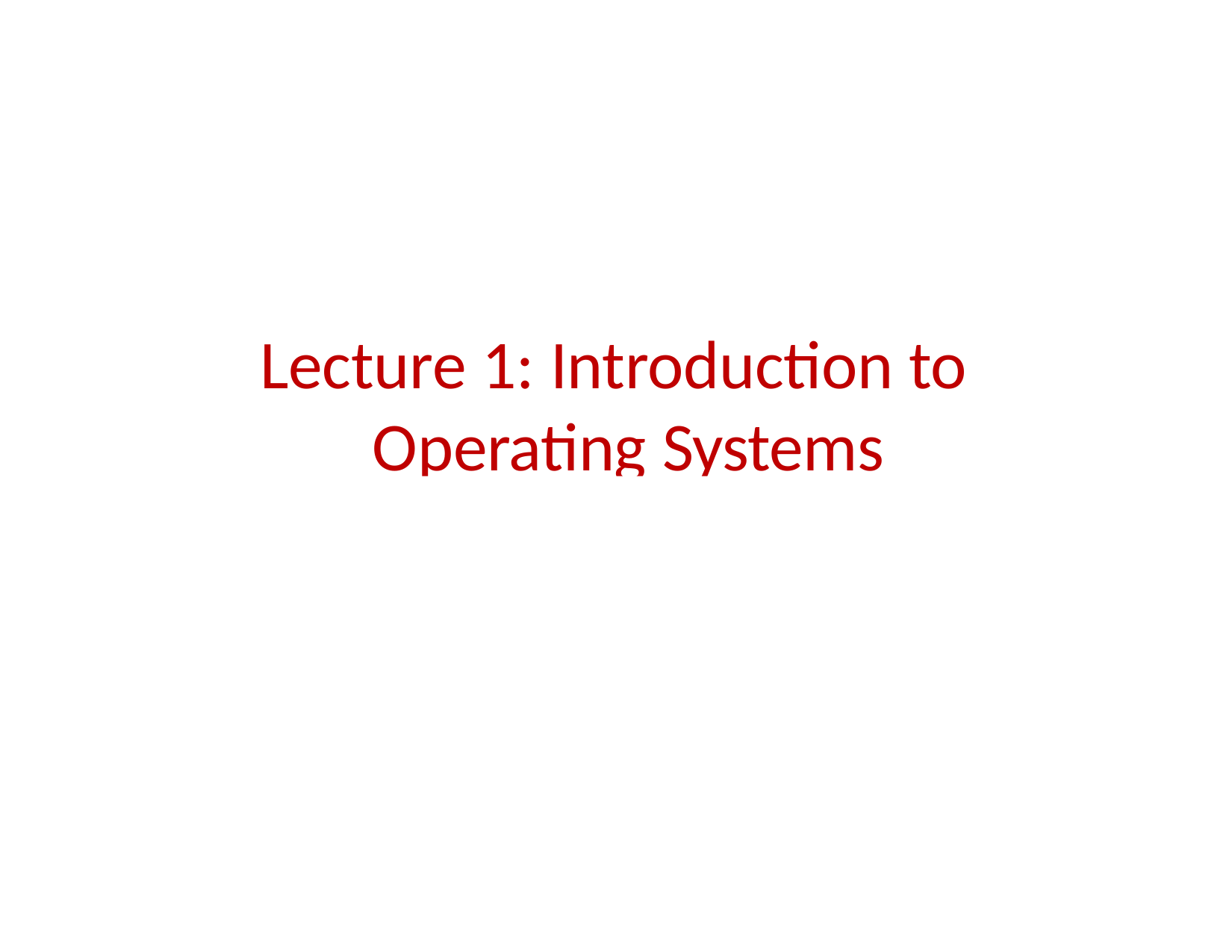

# Lecture 1: Introduction to  Operating Systems